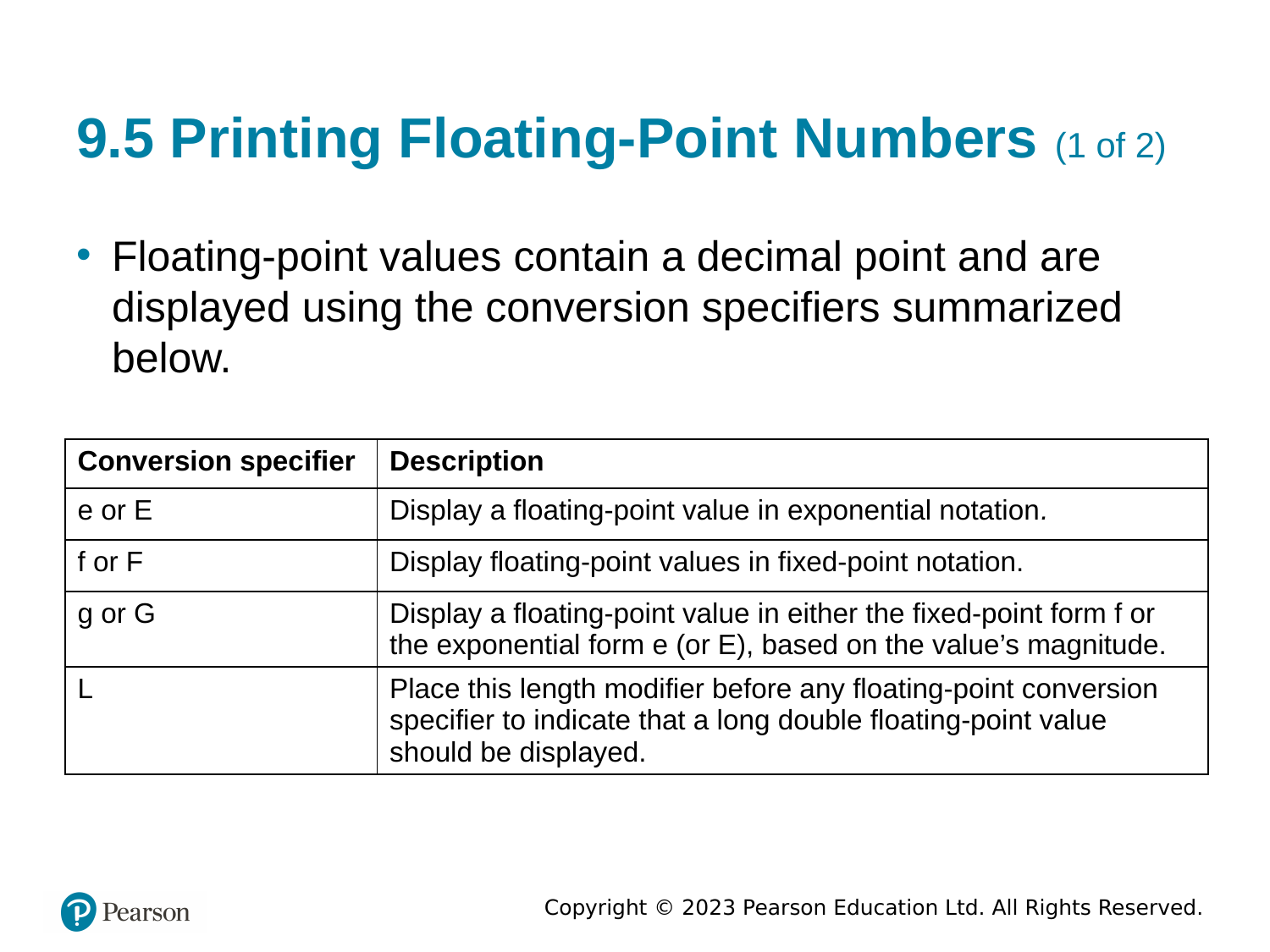

# 9.5 Printing Floating-Point Numbers (1 of 2)
Floating-point values contain a decimal point and are displayed using the conversion specifiers summarized below.
| Conversion specifier | Description |
| --- | --- |
| e or E | Display a floating-point value in exponential notation. |
| f or F | Display floating-point values in fixed-point notation. |
| g or G | Display a floating-point value in either the fixed-point form f or the exponential form e (or E), based on the value’s magnitude. |
| L | Place this length modifier before any floating-point conversion specifier to indicate that a long double floating-point value should be displayed. |